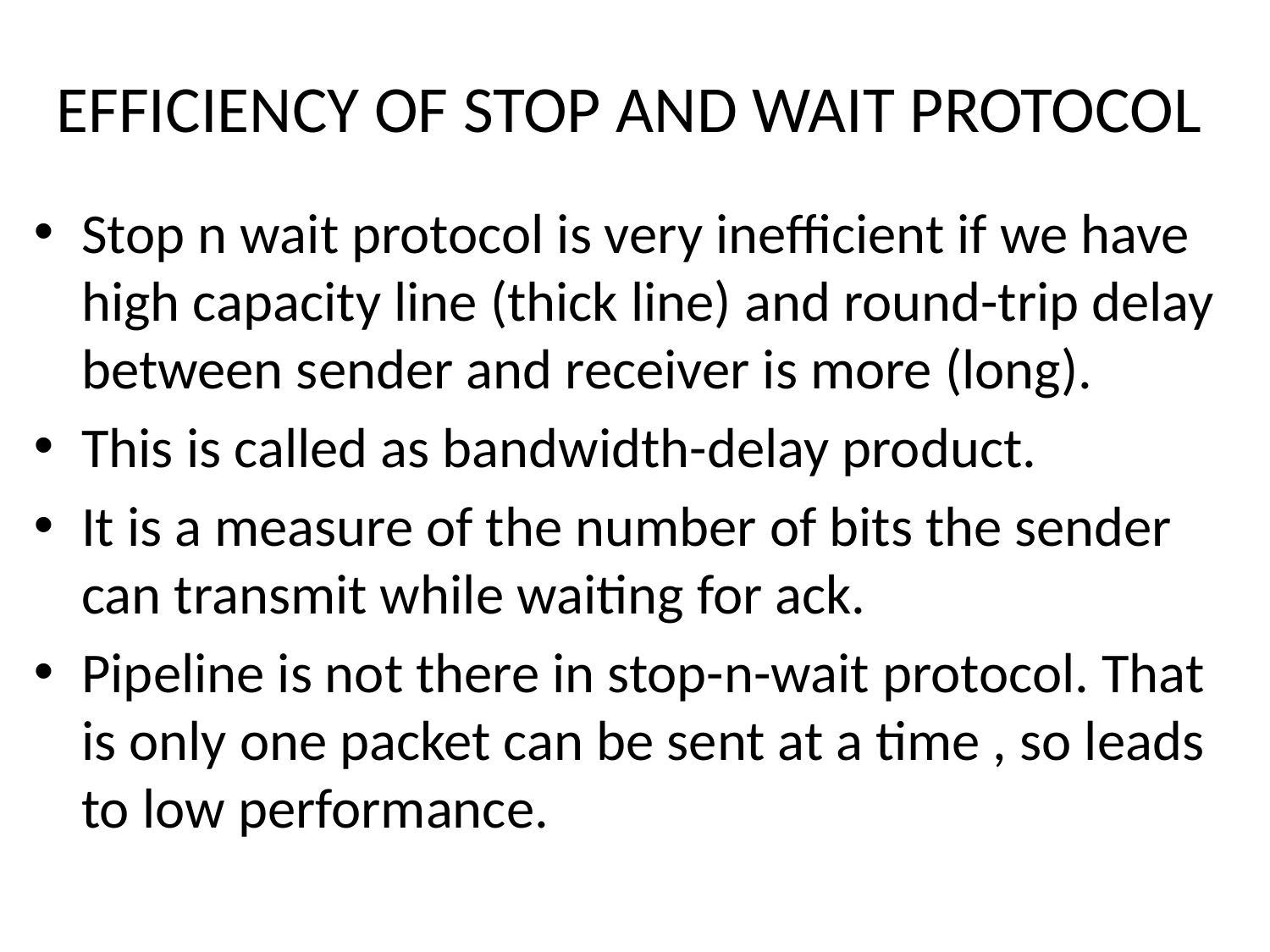

# EFFICIENCY OF STOP AND WAIT PROTOCOL
Stop n wait protocol is very inefficient if we have high capacity line (thick line) and round-trip delay  between sender and receiver is more (long).
This is called as bandwidth-delay product.
It is a measure of the number of bits the sender can transmit while waiting for ack.
Pipeline is not there in stop-n-wait protocol. That is only one packet can be sent at a time , so leads to low performance.